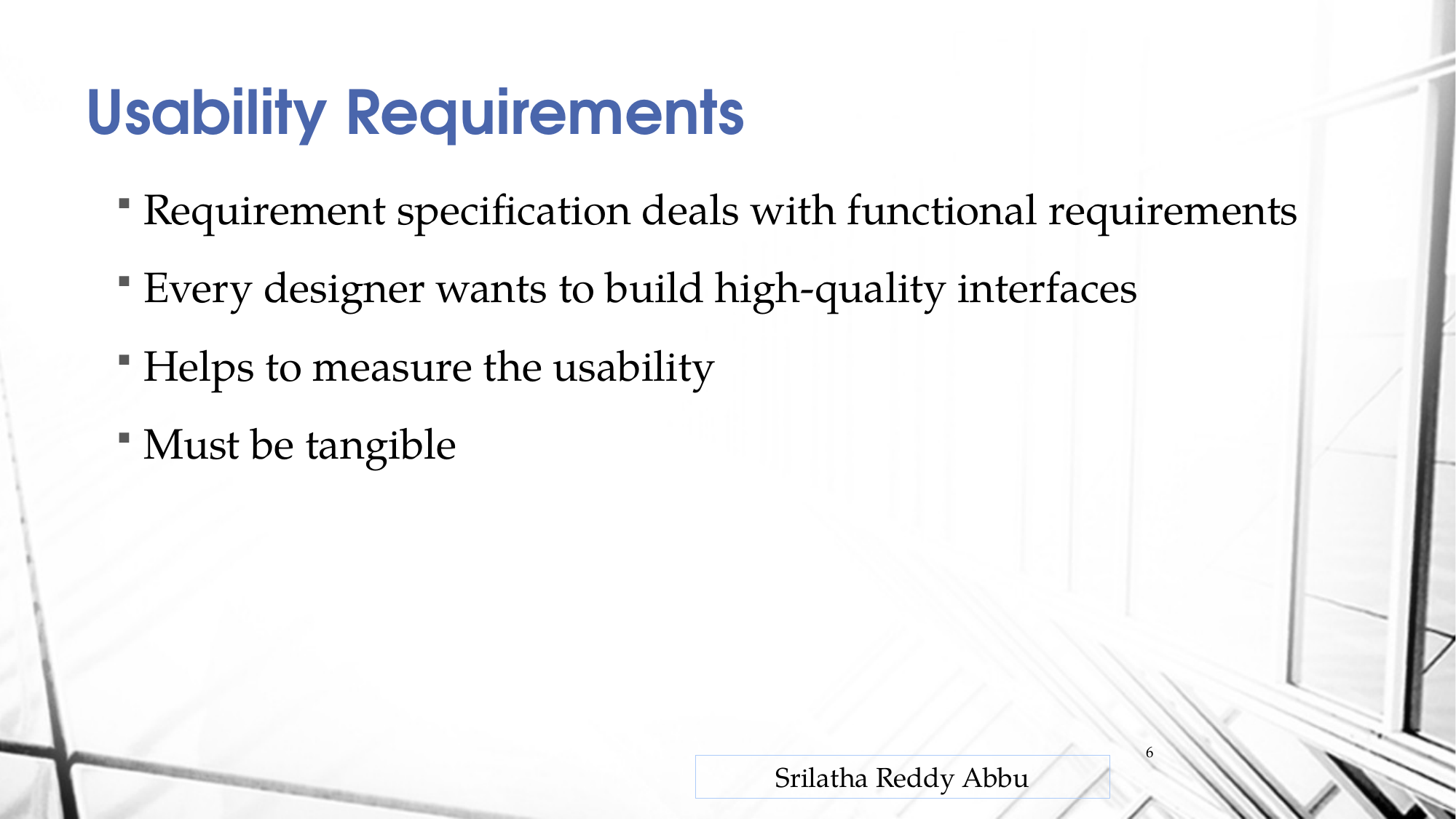

# Usability Requirements
Requirement specification deals with functional requirements
Every designer wants to build high-quality interfaces
Helps to measure the usability
Must be tangible
6
Srilatha Reddy Abbu